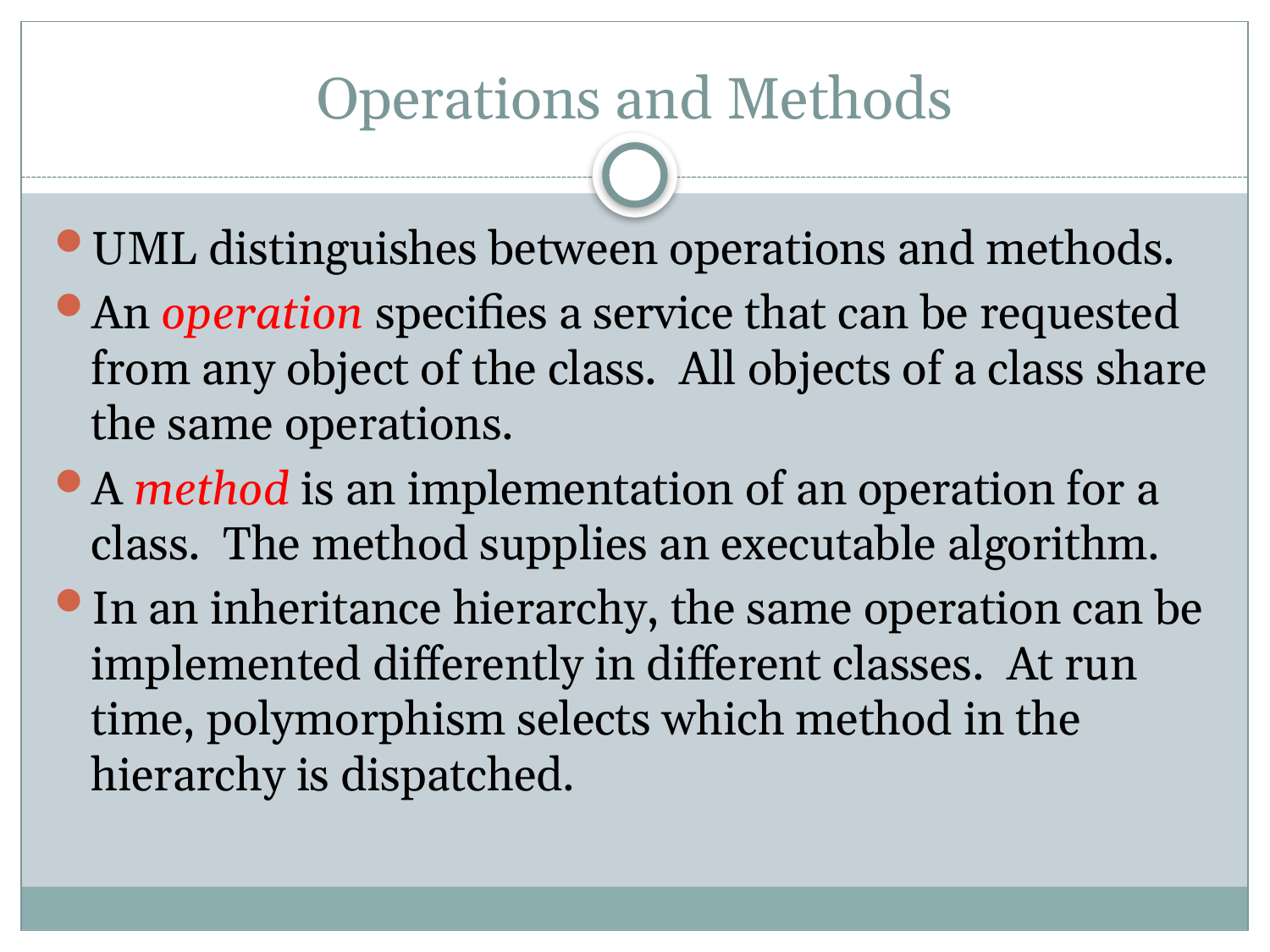

# Operations and Methods
UML distinguishes between operations and methods.
An operation specifies a service that can be requested from any object of the class.  All objects of a class share the same operations.
A method is an implementation of an operation for a class.  The method supplies an executable algorithm.
In an inheritance hierarchy, the same operation can be implemented differently in different classes.  At run time, polymorphism selects which method in the hierarchy is dispatched.